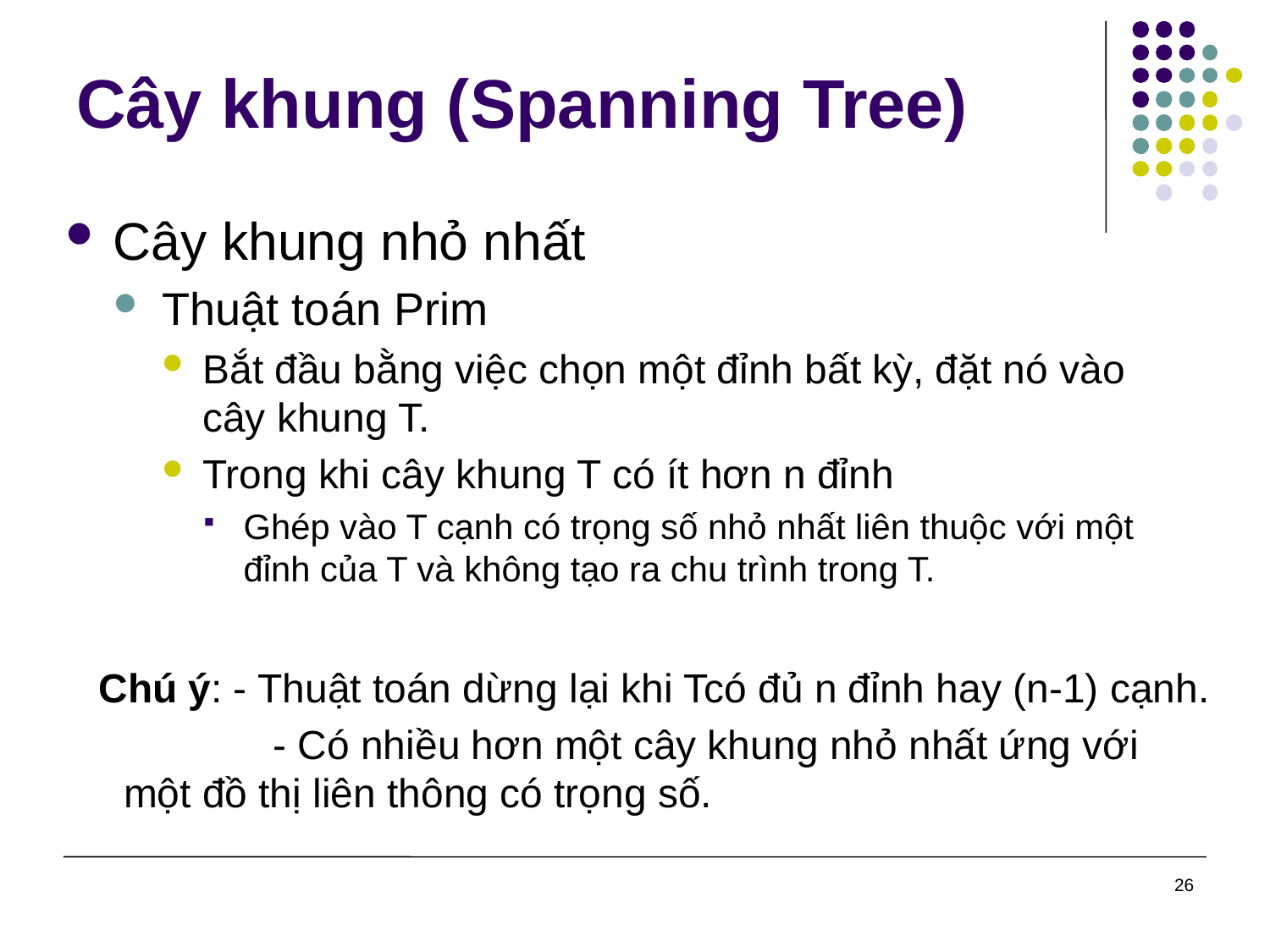

# Cây khung (Spanning Tree)
Cây khung nhỏ nhất
Thuật toán Prim
Bắt đầu bằng việc chọn một đỉnh bất kỳ, đặt nó vào cây khung T.
Trong khi cây khung T có ít hơn n đỉnh
Ghép vào T cạnh có trọng số nhỏ nhất liên thuộc với một đỉnh của T và không tạo ra chu trình trong T.
  Chú ý: - Thuật toán dừng lại khi Tcó đủ n đỉnh hay (n-1) cạnh.
		  - Có nhiều hơn một cây khung nhỏ nhất ứng với một đồ thị liên thông có trọng số.

26